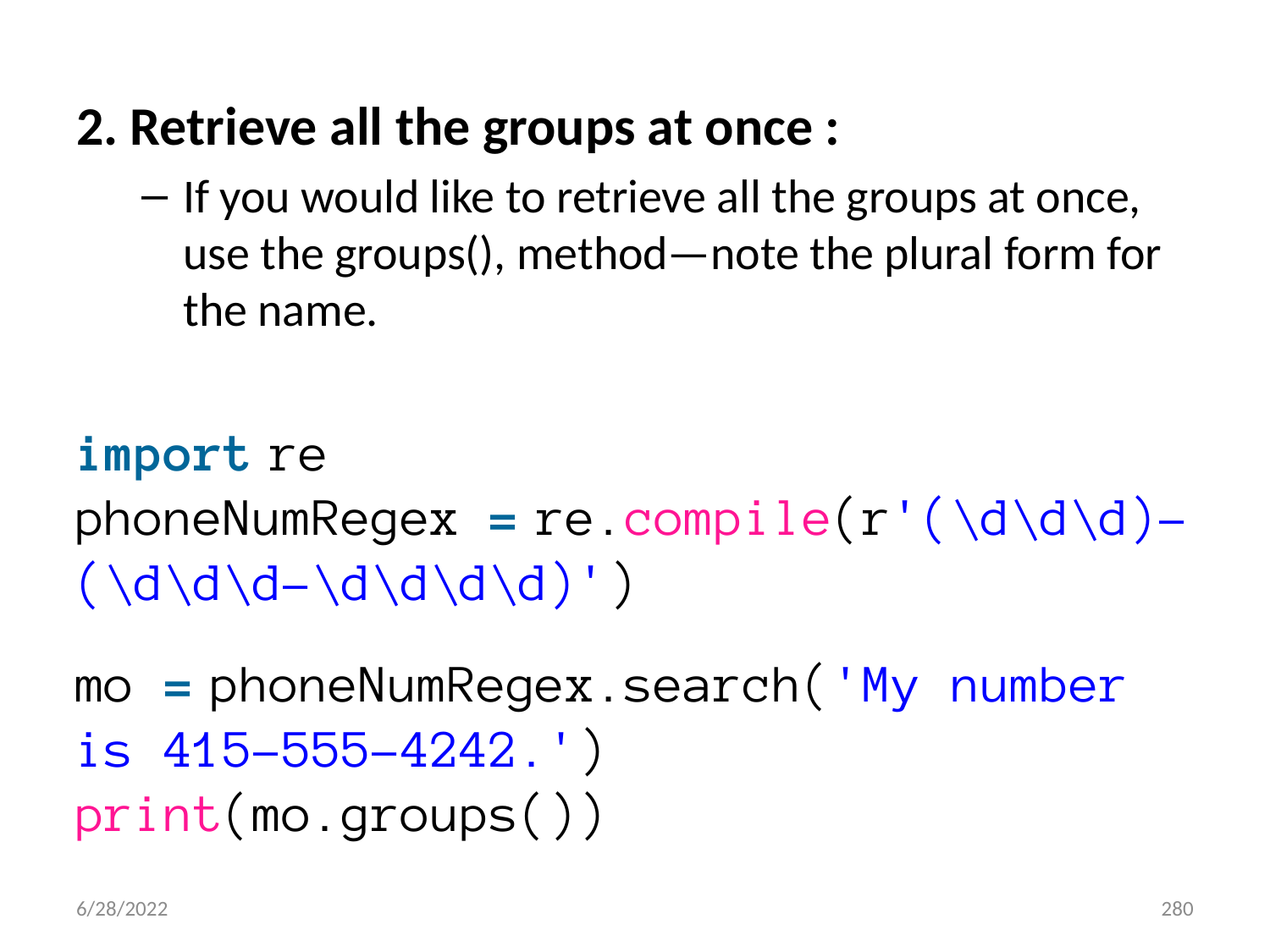

2. Retrieve all the groups at once :
If you would like to retrieve all the groups at once, use the groups(), method—note the plural form for the name.

import re
phoneNumRegex = re.compile(r'(\d\d\d)-(\d\d\d-\d\d\d\d)')

mo = phoneNumRegex.search('My number is 415-555-4242.')
print(mo.groups())

6/28/2022
280